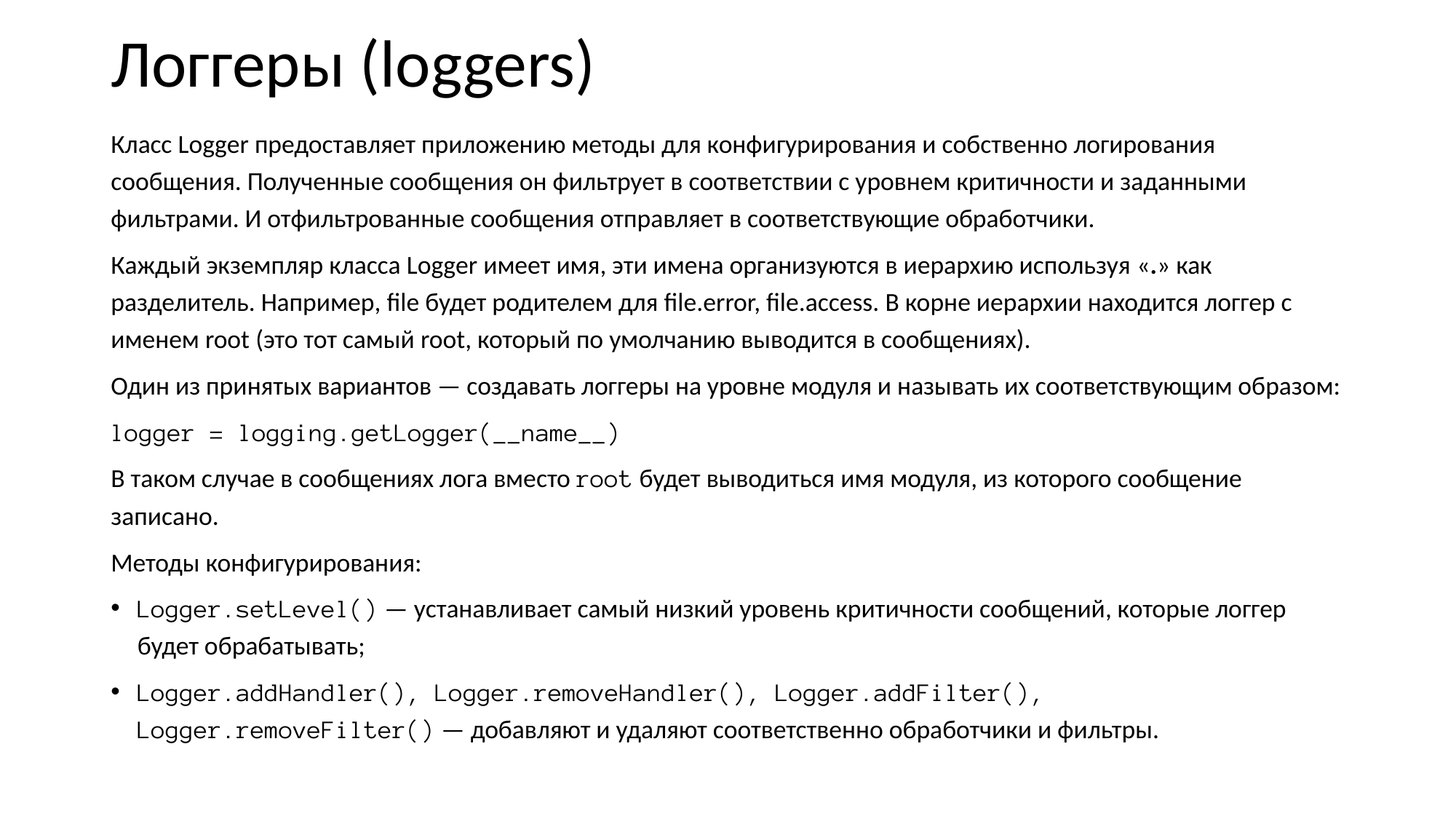

# Логгеры (loggers)
Класс Logger предоставляет приложению методы для конфигурирования и собственно логирования сообщения. Полученные сообщения он фильтрует в соответствии с уровнем критичности и заданными фильтрами. И отфильтрованные сообщения отправляет в соответствующие обработчики.
Каждый экземпляр класса Logger имеет имя, эти имена организуются в иерархию используя «.» как разделитель. Например, file будет родителем для file.error, file.access. В корне иерархии находится логгер с именем root (это тот самый root, который по умолчанию выводится в сообщениях).
Один из принятых вариантов — создавать логгеры на уровне модуля и называть их соответствующим образом:
logger = logging.getLogger(__name__)
В таком случае в сообщениях лога вместо root будет выводиться имя модуля, из которого сообщение записано.
Методы конфигурирования:
Logger.setLevel() — устанавливает самый низкий уровень критичности сообщений, которые логгер будет обрабатывать;
Logger.addHandler(), Logger.removeHandler(), Logger.addFilter(),
Logger.removeFilter() — добавляют и удаляют соответственно обработчики и фильтры.